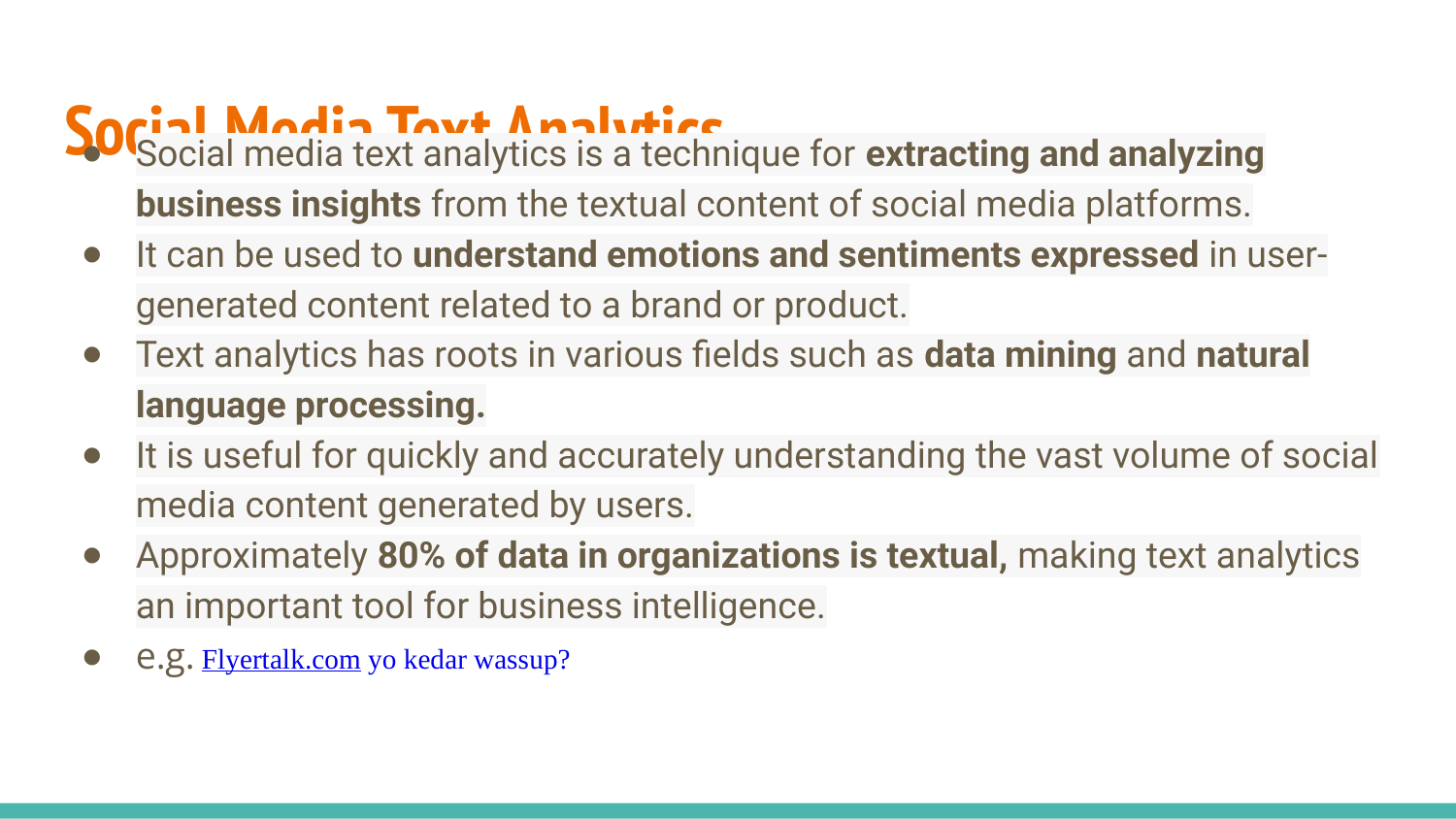

# Social Media Text Analytics
Social media text analytics is a technique for extracting and analyzing business insights from the textual content of social media platforms.
It can be used to understand emotions and sentiments expressed in user-generated content related to a brand or product.
Text analytics has roots in various fields such as data mining and natural language processing.
It is useful for quickly and accurately understanding the vast volume of social media content generated by users.
Approximately 80% of data in organizations is textual, making text analytics an important tool for business intelligence.
e.g. Flyertalk.com yo kedar wassup?